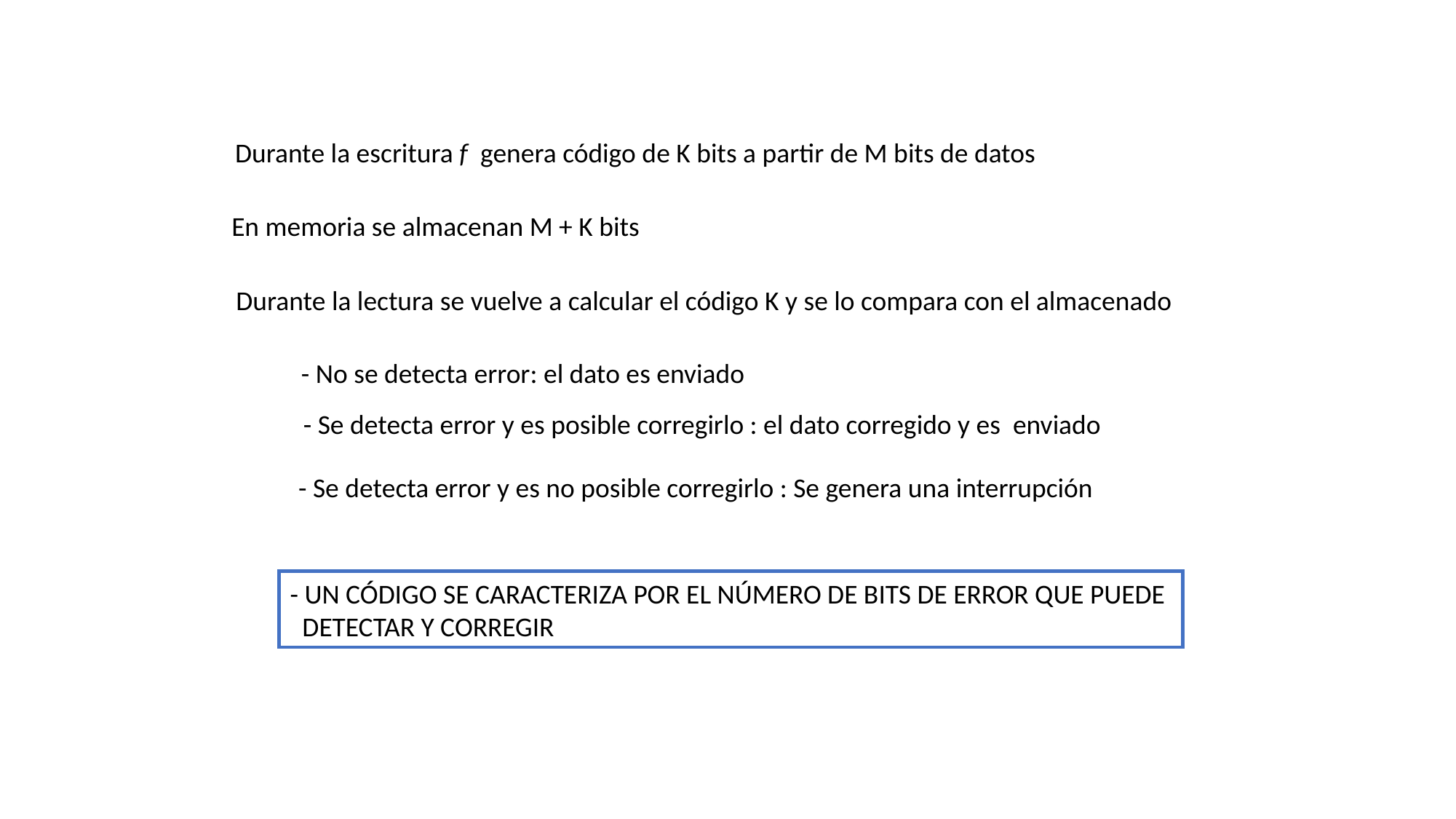

Durante la escritura f  genera código de K bits a partir de M bits de datos
En memoria se almacenan M + K bits
Durante la lectura se vuelve a calcular el código K y se lo compara con el almacenado
- No se detecta error: el dato es enviado
- Se detecta error y es posible corregirlo : el dato corregido y es  enviado
- Se detecta error y es no posible corregirlo : Se genera una interrupción
- UN CÓDIGO SE CARACTERIZA POR EL NÚMERO DE BITS DE ERROR QUE PUEDE
  DETECTAR Y CORREGIR